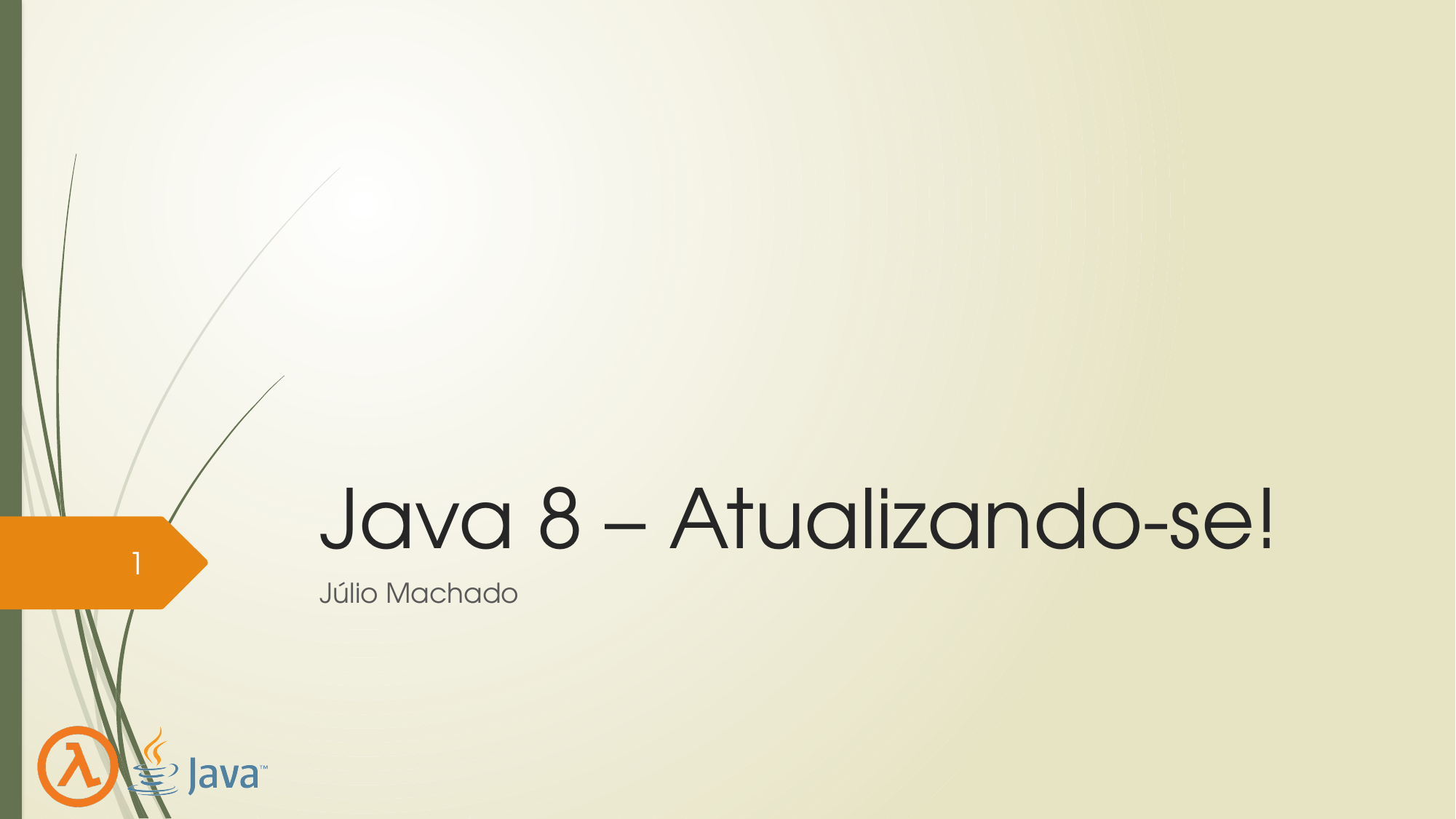

# Java 8 – Atualizando-se!
1
Júlio Machado